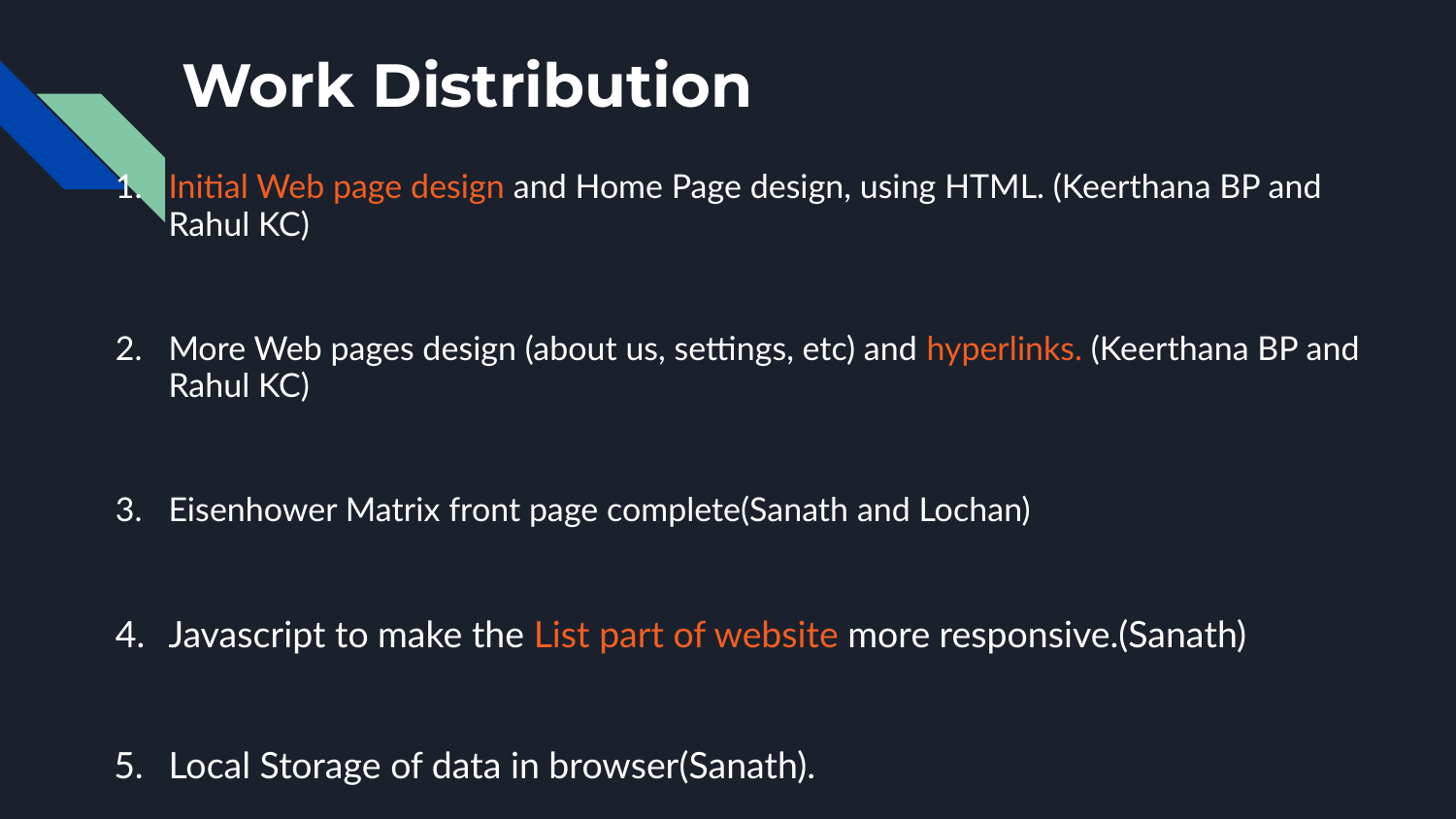

# Work Distribution
Initial Web page design and Home Page design, using HTML. (Keerthana BP and Rahul KC)

More Web pages design (about us, settings, etc) and hyperlinks. (Keerthana BP and Rahul KC)

Eisenhower Matrix front page complete(Sanath and Lochan)

Javascript to make the List part of website more responsive.(Sanath)

Local Storage of data in browser(Sanath).